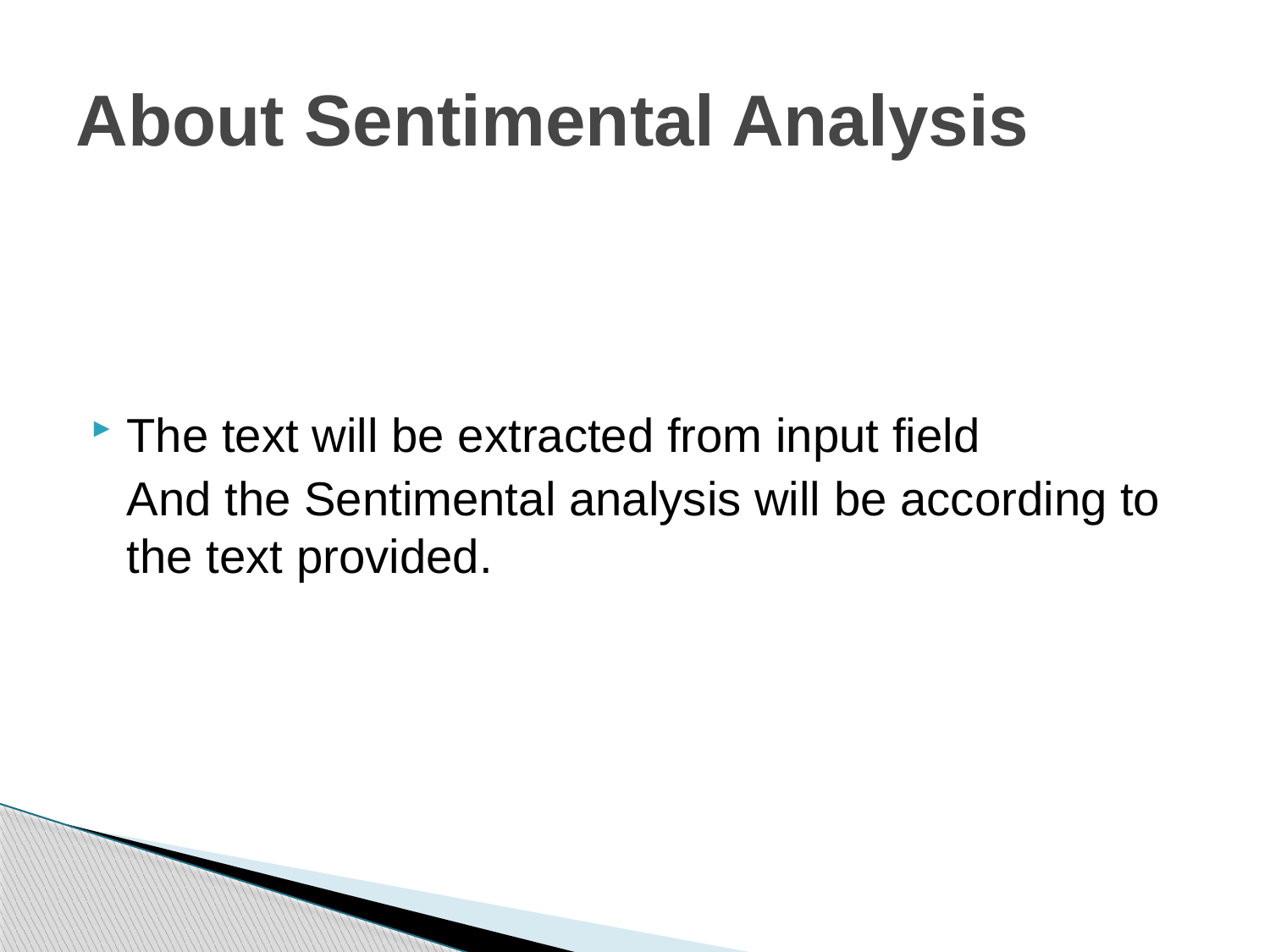

# About Sentimental Analysis

The text will be extracted from input field
	And the Sentimental analysis will be according to the text provided.